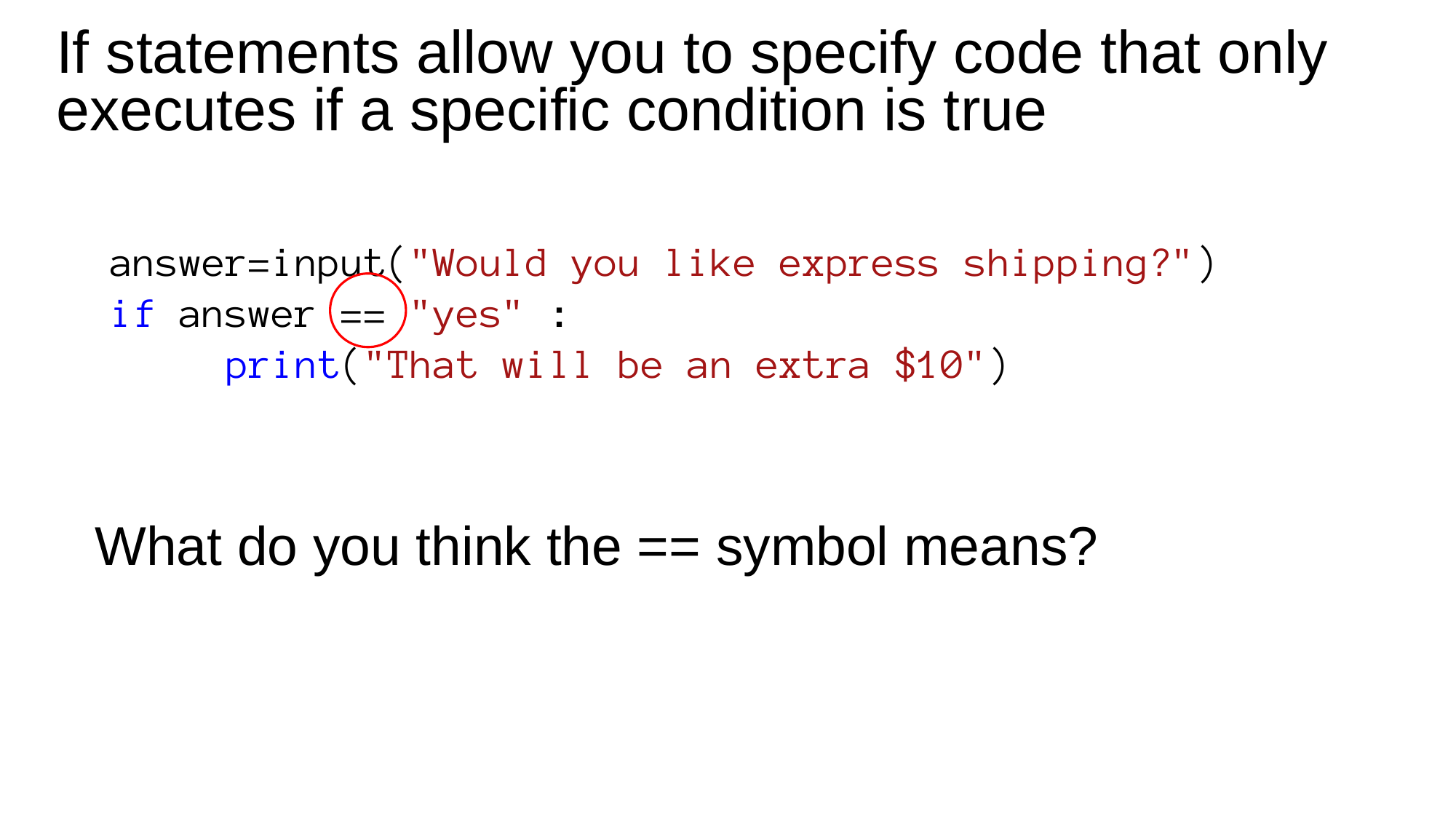

If statements allow you to specify code that only executes if a specific condition is true
answer=input("Would you like express shipping?")
if answer == "yes" :
     print("That will be an extra $10")

What do you think the == symbol means?